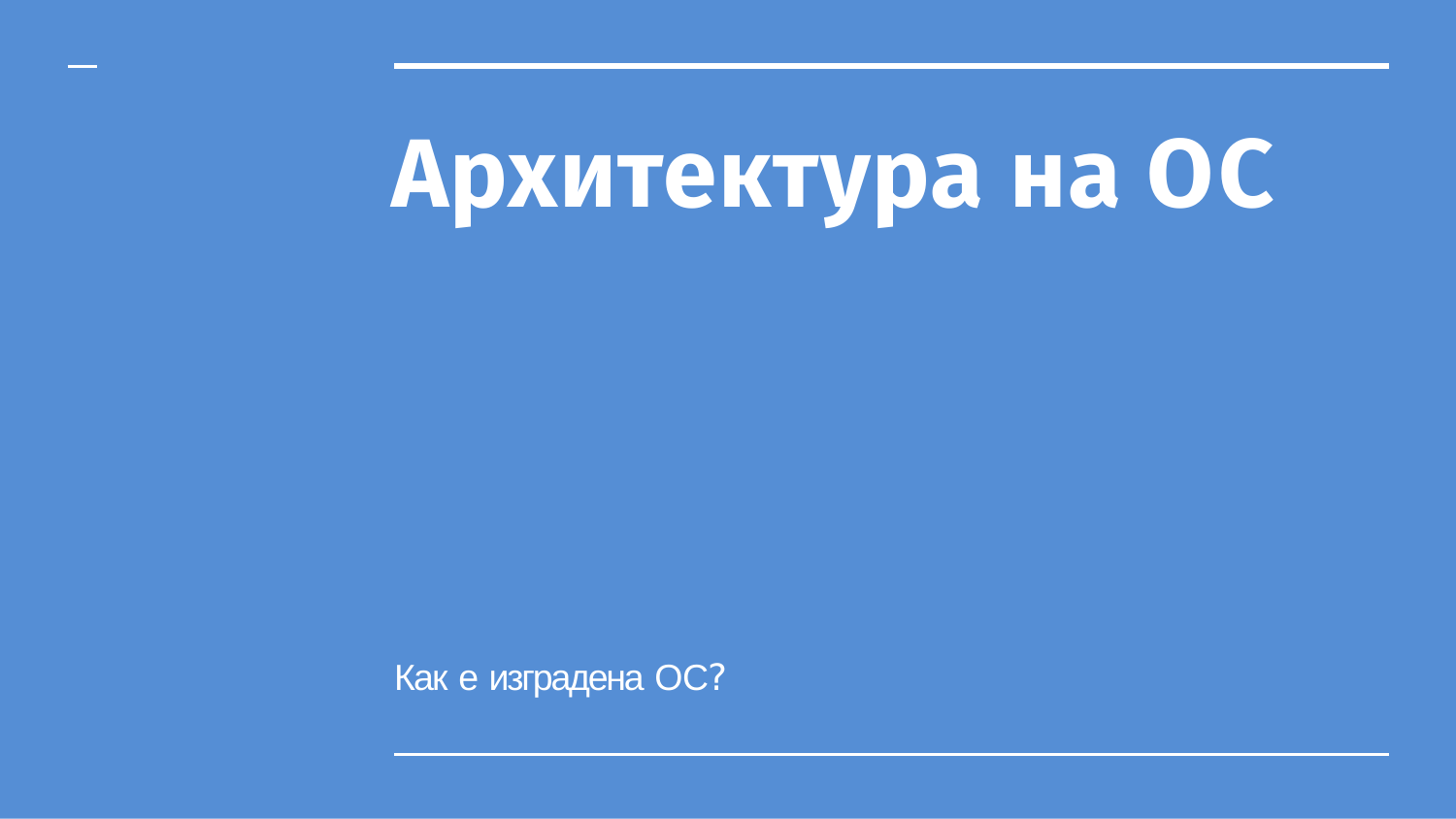

# Архитектура на ОС
Как е изградена ОС?